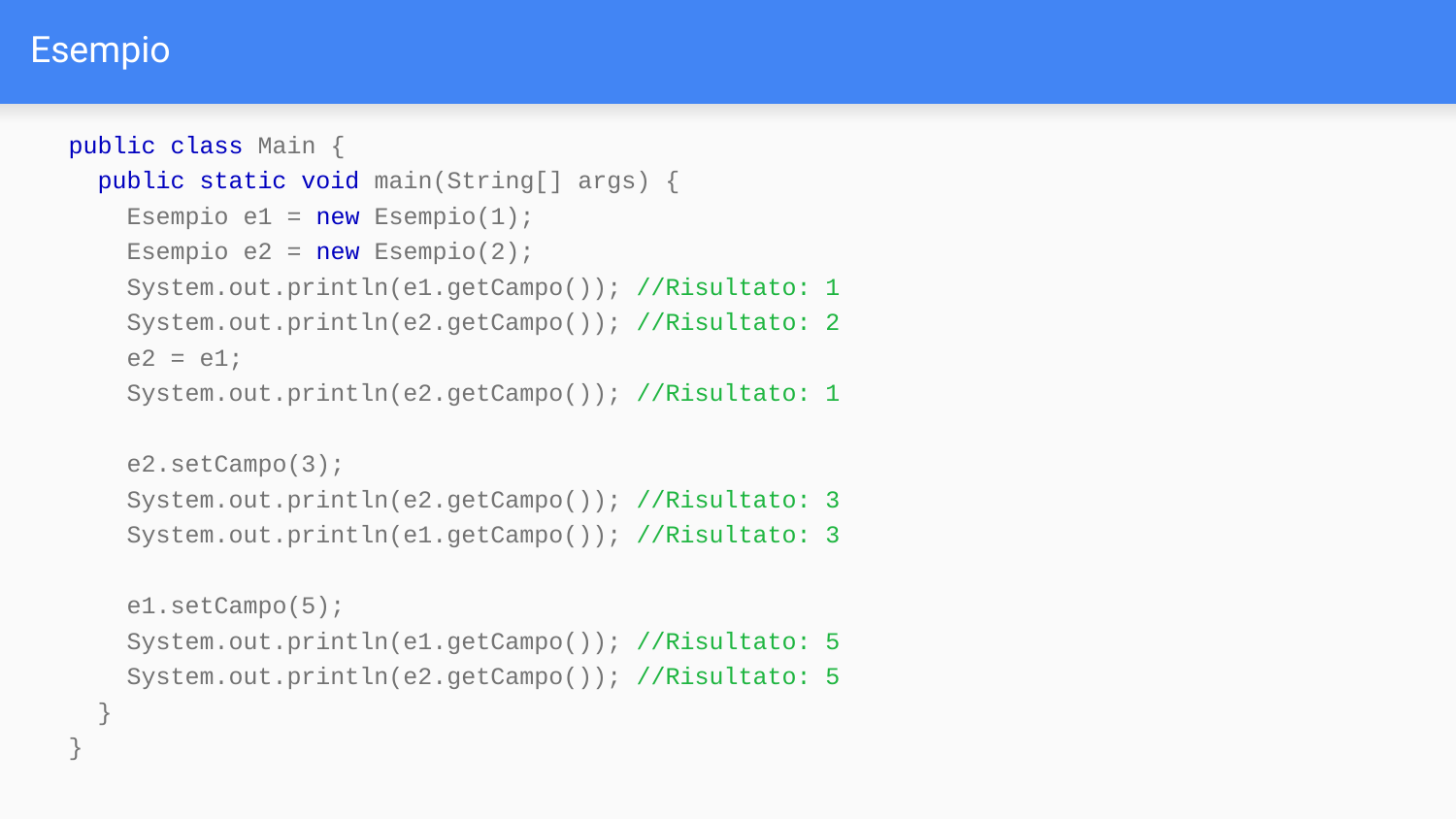

# Esempio
public class Main {
  public static void main(String[] args) {
    Esempio e1 = new Esempio(1);
    Esempio e2 = new Esempio(2);
    System.out.println(e1.getCampo()); //Risultato: 1
    System.out.println(e2.getCampo()); //Risultato: 2
    e2 = e1;
    System.out.println(e2.getCampo()); //Risultato: 1

    e2.setCampo(3);
    System.out.println(e2.getCampo()); //Risultato: 3
    System.out.println(e1.getCampo()); //Risultato: 3

    e1.setCampo(5);
    System.out.println(e1.getCampo()); //Risultato: 5
    System.out.println(e2.getCampo()); //Risultato: 5
  }
}